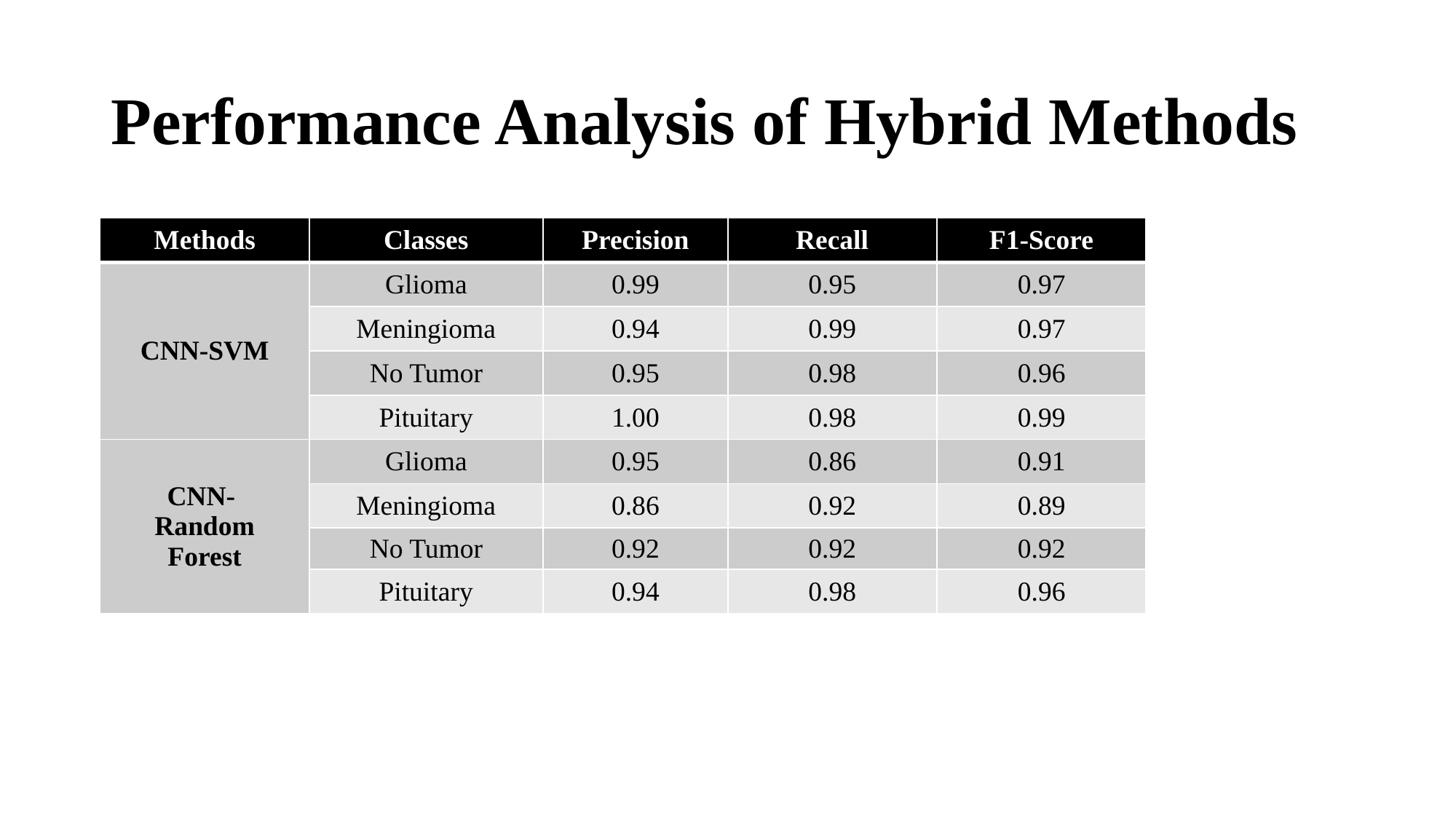

# Performance Analysis of Hybrid Methods
| Methods | Classes | Precision | Recall | F1-Score |
| --- | --- | --- | --- | --- |
| CNN-SVM | Glioma | 0.99 | 0.95 | 0.97 |
|  | Meningioma | 0.94 | 0.99 | 0.97 |
|  | No Tumor | 0.95 | 0.98 | 0.96 |
|  | Pituitary | 1.00 | 0.98 | 0.99 |
| CNN- Random Forest | Glioma | 0.95 | 0.86 | 0.91 |
| Random | Meningioma | 0.86 | 0.92 | 0.89 |
| Forest | No Tumor | 0.92 | 0.92 | 0.92 |
|  | Pituitary | 0.94 | 0.98 | 0.96 |